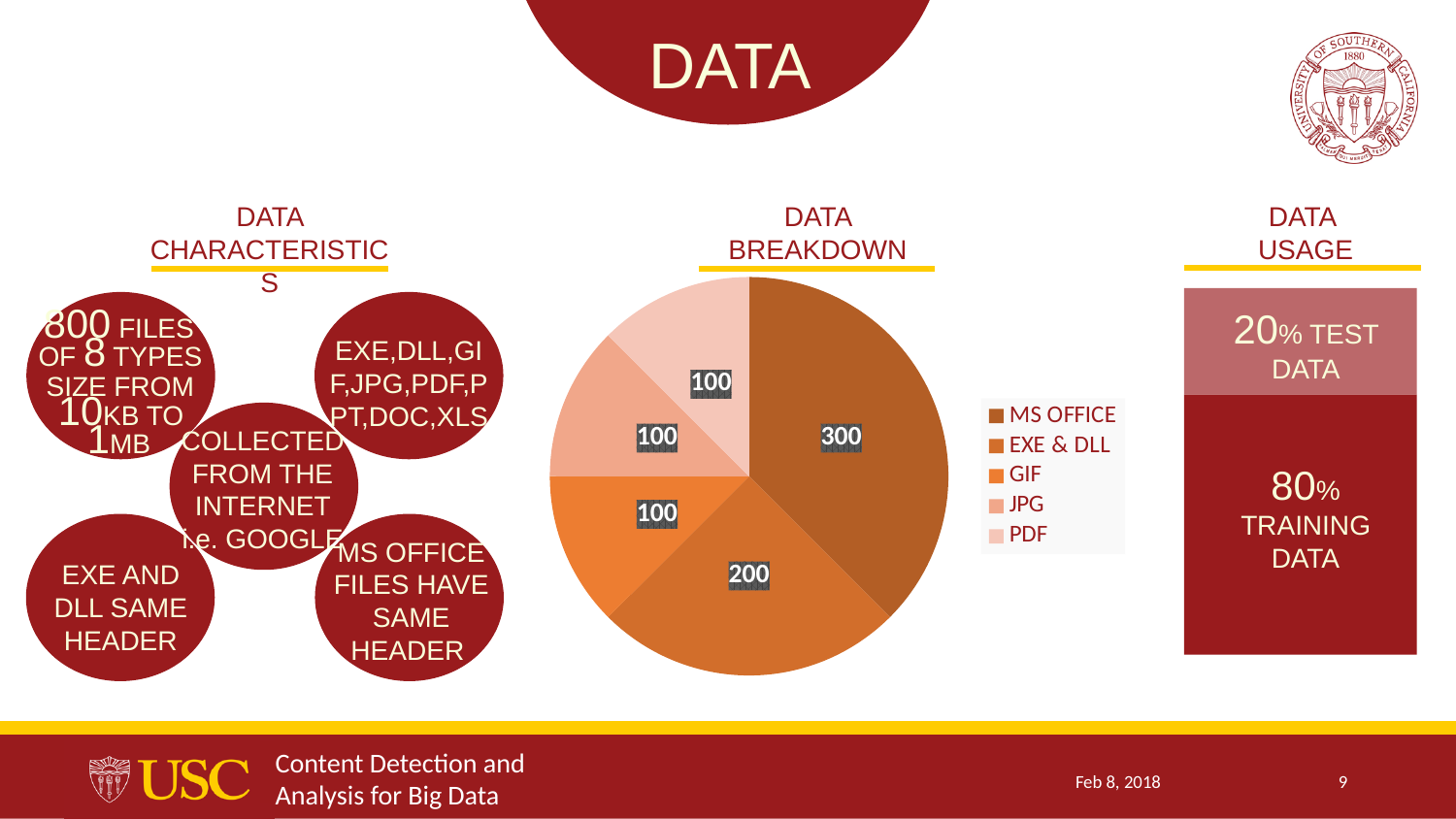

DATA
DATA BREAKDOWN
DATA CHARACTERISTICS
DATA
USAGE

### Chart

| Category | Sales |
|---|---|
| MS OFFICE | 300.0 |
| EXE & DLL | 200.0 |
| GIF | 100.0 |
| JPG | 100.0 |
| PDF | 100.0 |
800 FILES

20% TEST DATA
OF 8 TYPES
EXE,DLL,GIF,JPG,PDF,PPT,DOC,XLS
SIZE FROM
10KB TO

1MB
COLLECTED FROM THE INTERNET i.e. GOOGLE
80% TRAINING DATA

MS OFFICE FILES HAVE SAME HEADER
EXE AND DLL SAME HEADER
Content Detection and Analysis for Big Data

Feb 8, 2018
9